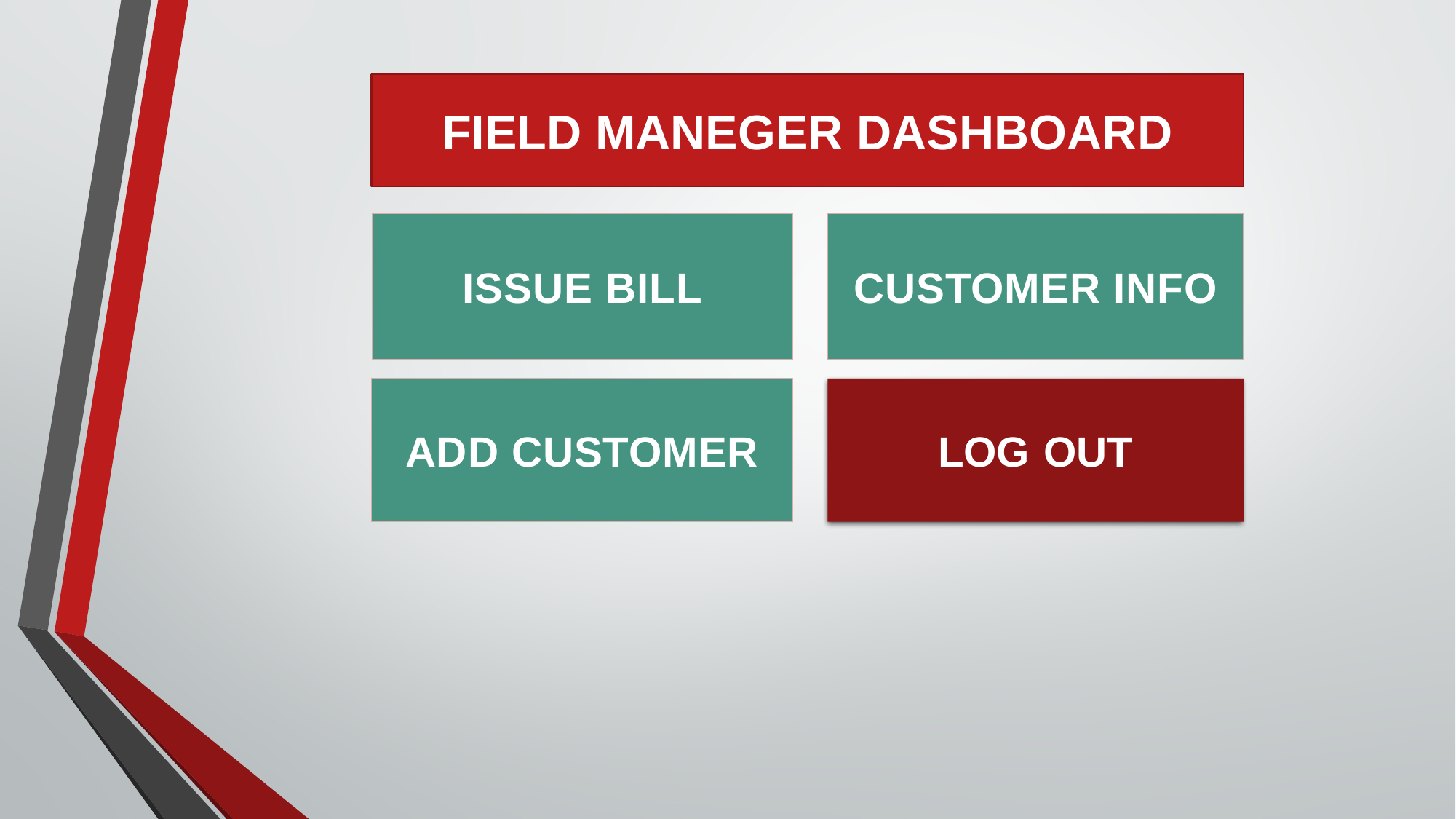

FIELD MANEGER DASHBOARD
CUSTOMER INFO
ISSUE BILL
ADD CUSTOMER
LOG OUT